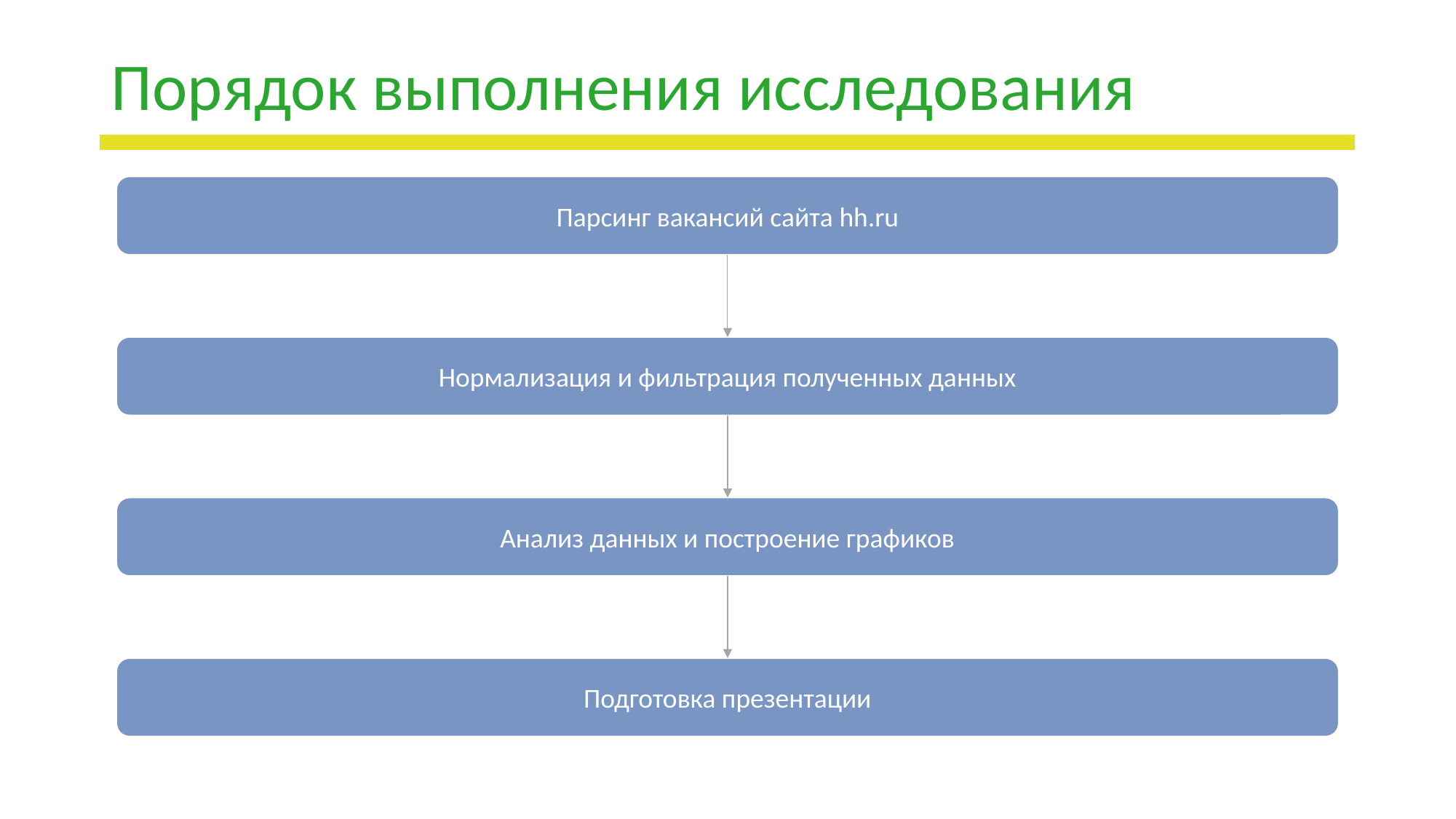

# Порядок выполнения исследования
Парсинг вакансий сайта hh.ru
Нормализация и фильтрация полученных данных
Анализ данных и построение графиков
Подготовка презентации